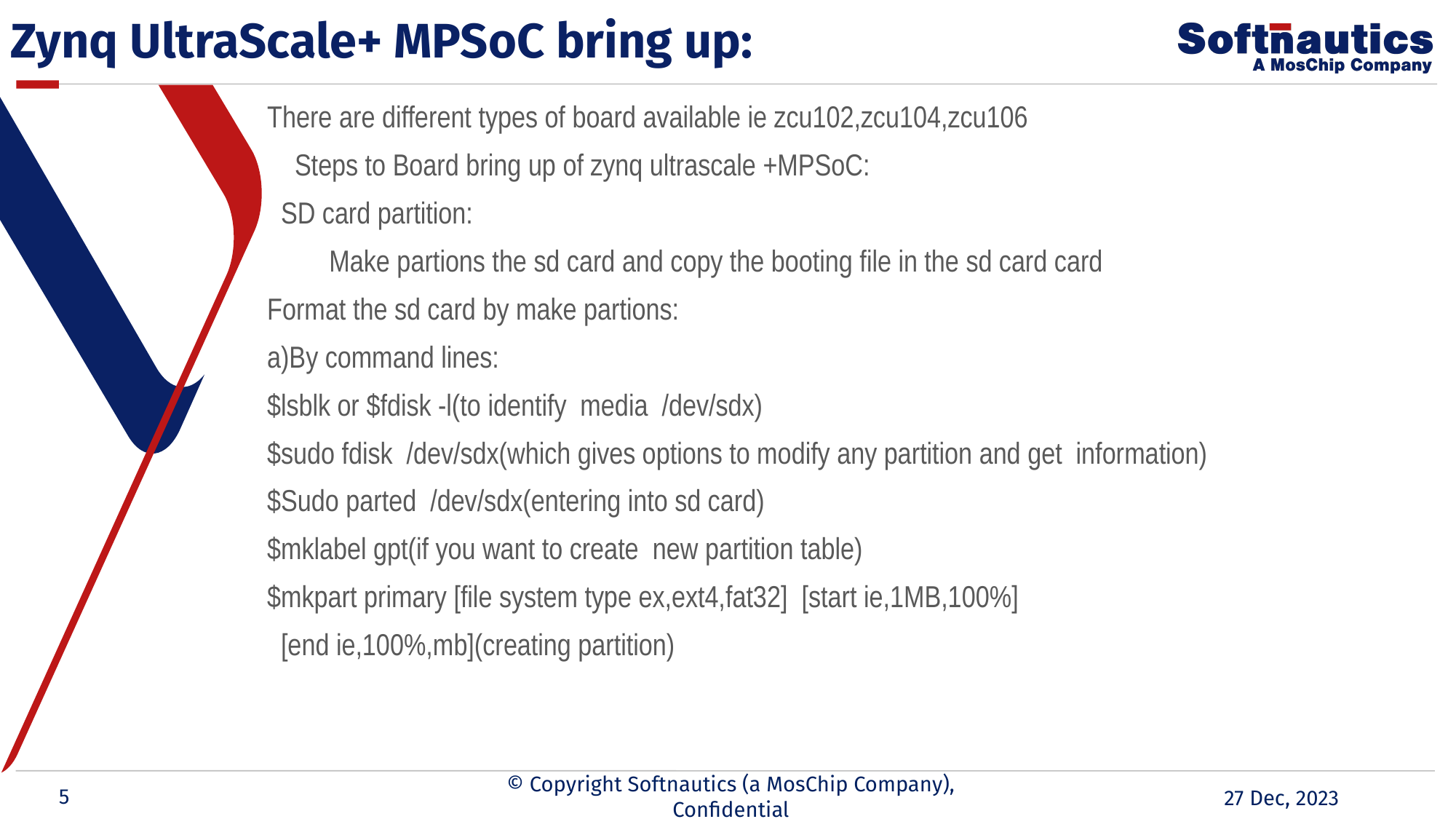

Zynq UltraScale+ MPSoC bring up:

There are different types of board available ie zcu102,zcu104,zcu106
    Steps to Board bring up of zynq ultrascale +MPSoC:
  SD card partition:
         Make partions the sd card and copy the booting file in the sd card card
Format the sd card by make partions:
a)By command lines:
$lsblk or $fdisk -l(to identify  media  /dev/sdx)
$sudo fdisk  /dev/sdx(which gives options to modify any partition and get  information)
$Sudo parted  /dev/sdx(entering into sd card)
$mklabel gpt(if you want to create  new partition table)
$mkpart primary [file system type ex,ext4,fat32]  [start ie,1MB,100%]
  [end ie,100%,mb](creating partition)

5
© Copyright Softnautics (a MosChip Company), Confidential
27 Dec, 2023